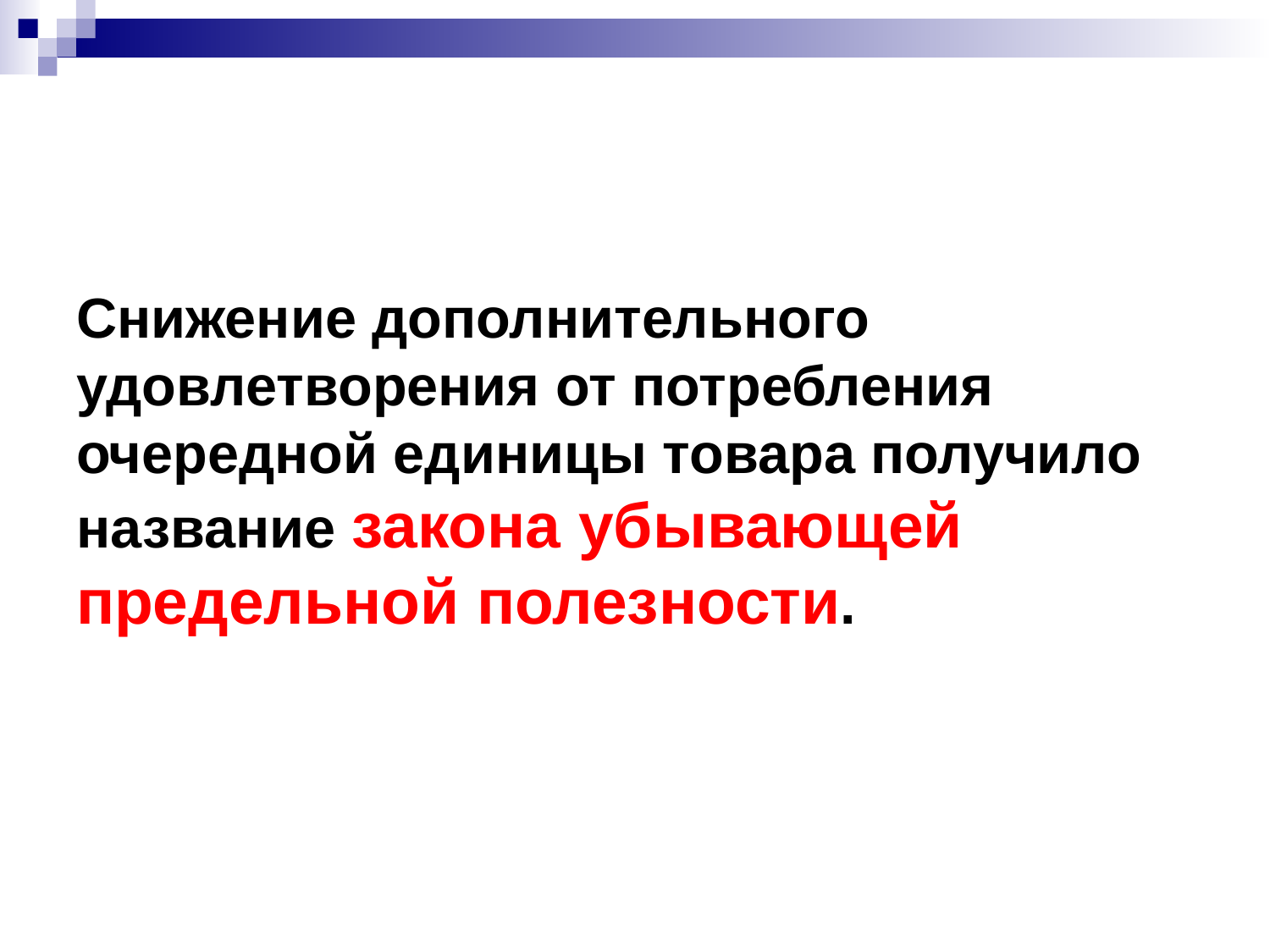

Снижение дополнительного удовлетворения от потребления очередной единицы товара получило название закона убывающей предельной полезности.